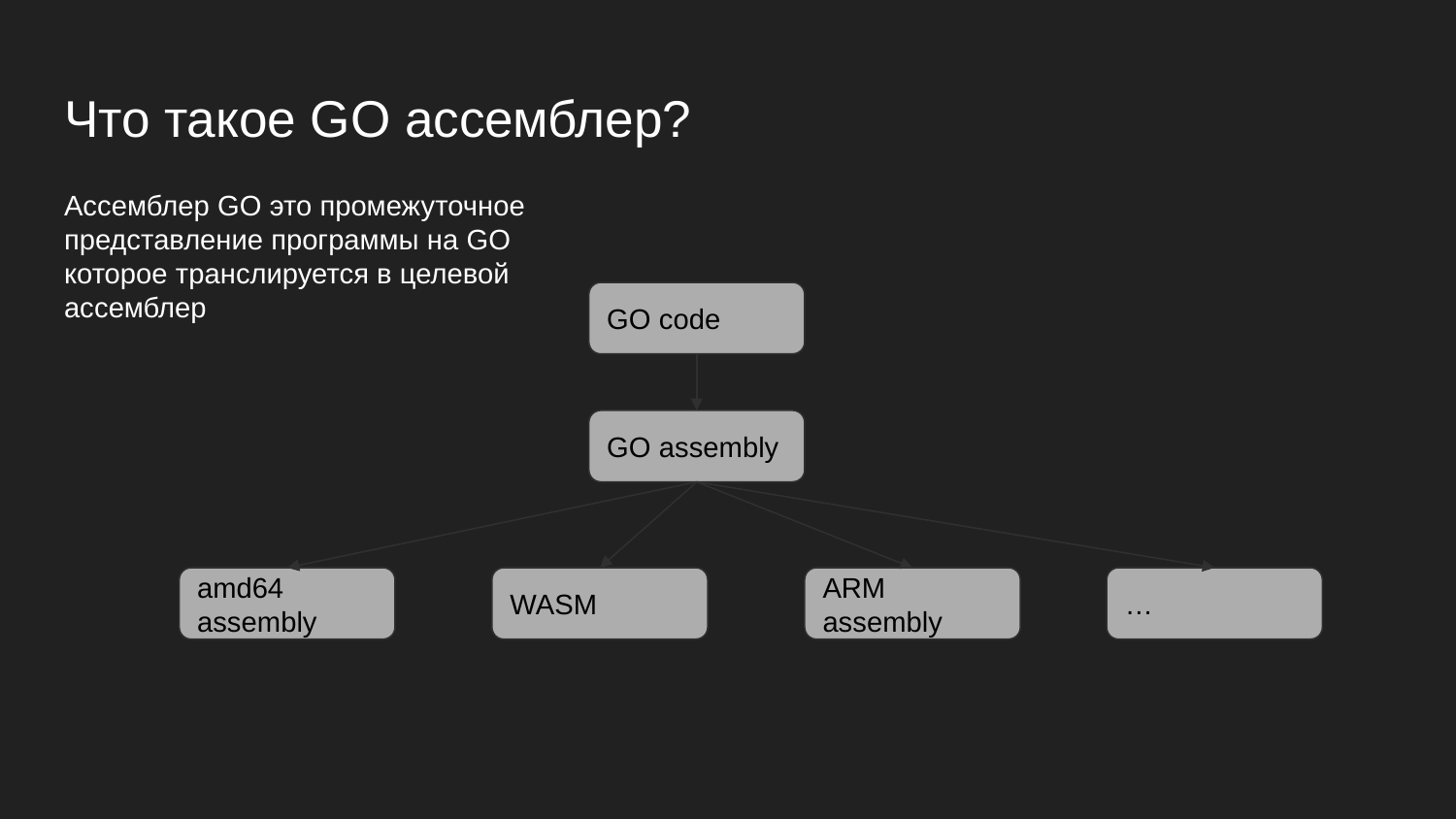

# Что такое GO ассемблер?
Ассемблер GO это промежуточное представление программы на GO которое транслируется в целевой ассемблер
GO code
GO assembly
amd64 assembly
WASM
ARM assembly
…